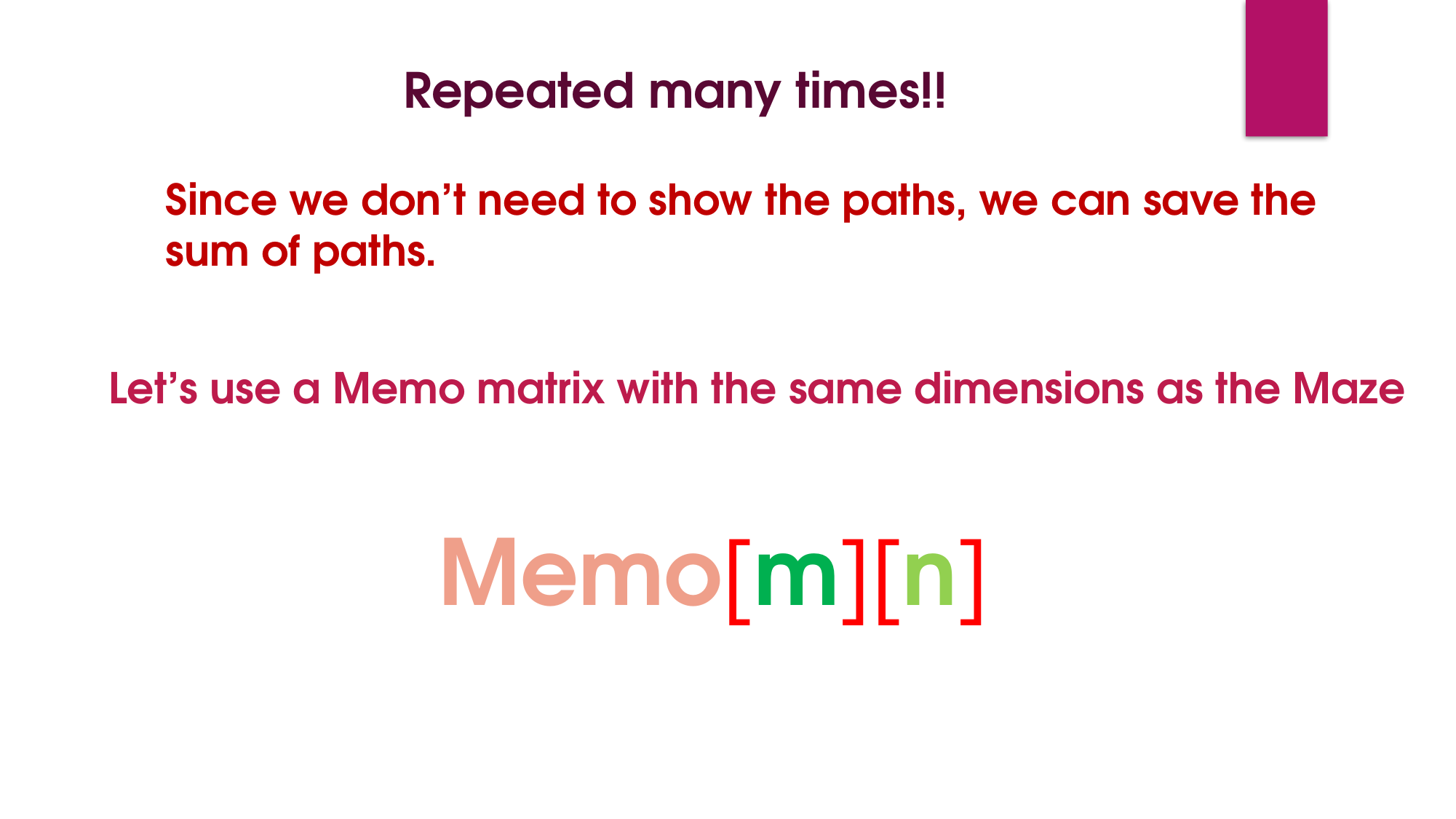

Repeated many times!!
Since we don’t need to show the paths, we can save the sum of paths.
Let’s use a Memo matrix with the same dimensions as the Maze
Memo[m][n]